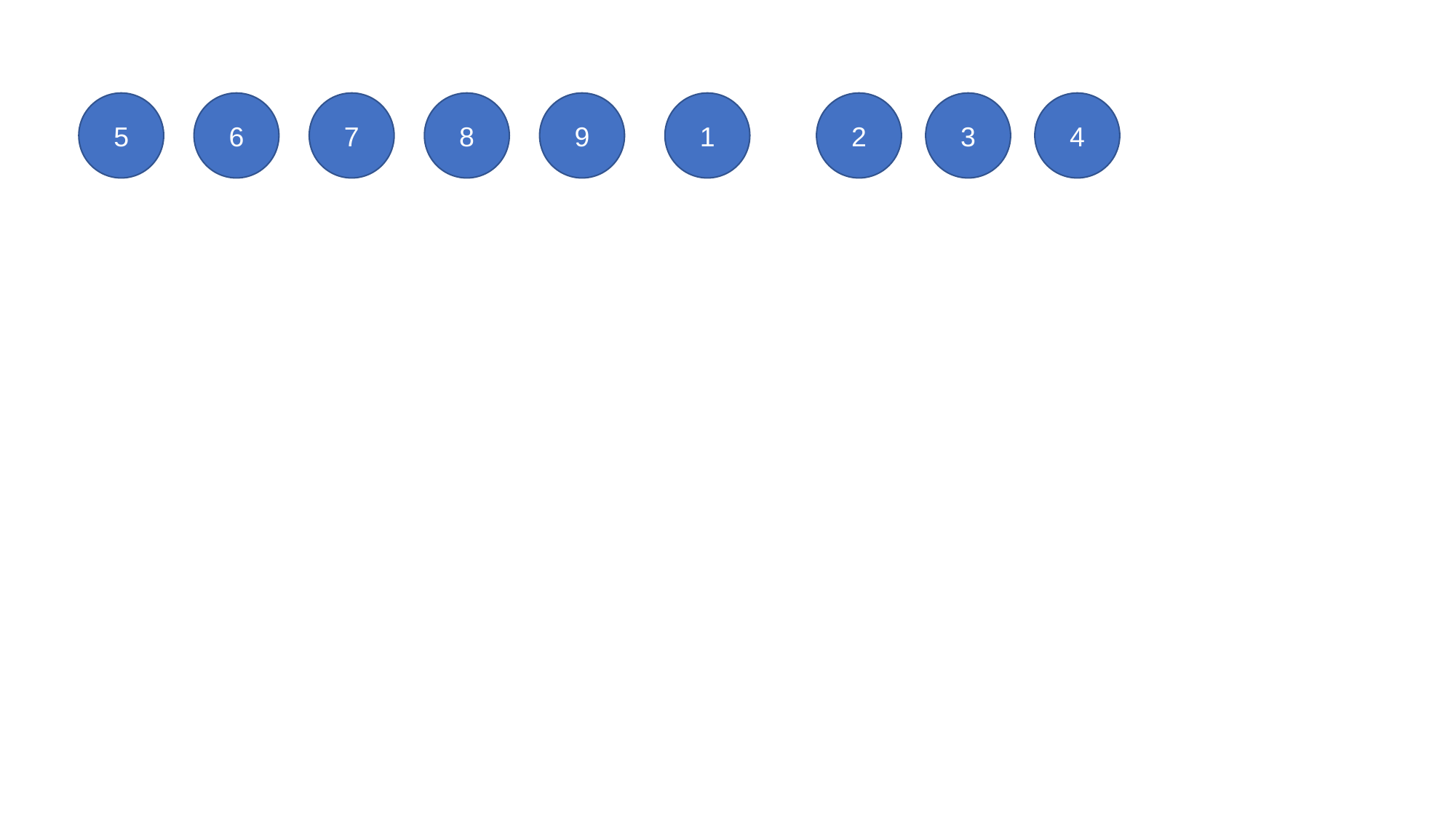

5
6
7
8
9
1
2
3
4